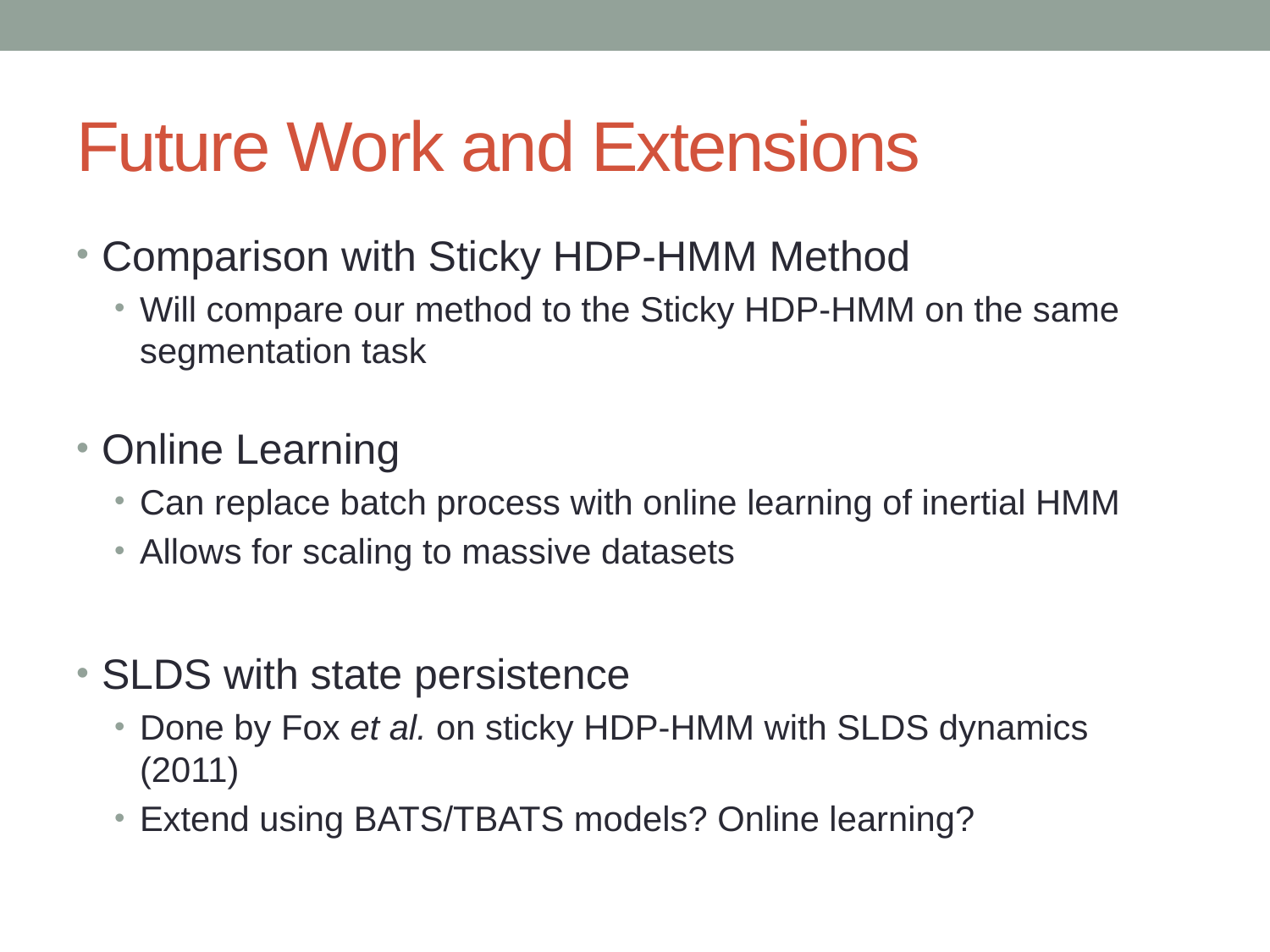

# Future Work and Extensions
Comparison with Sticky HDP-HMM Method
Will compare our method to the Sticky HDP-HMM on the same segmentation task
Online Learning
Can replace batch process with online learning of inertial HMM
Allows for scaling to massive datasets

SLDS with state persistence
Done by Fox et al. on sticky HDP-HMM with SLDS dynamics (2011)
Extend using BATS/TBATS models? Online learning?